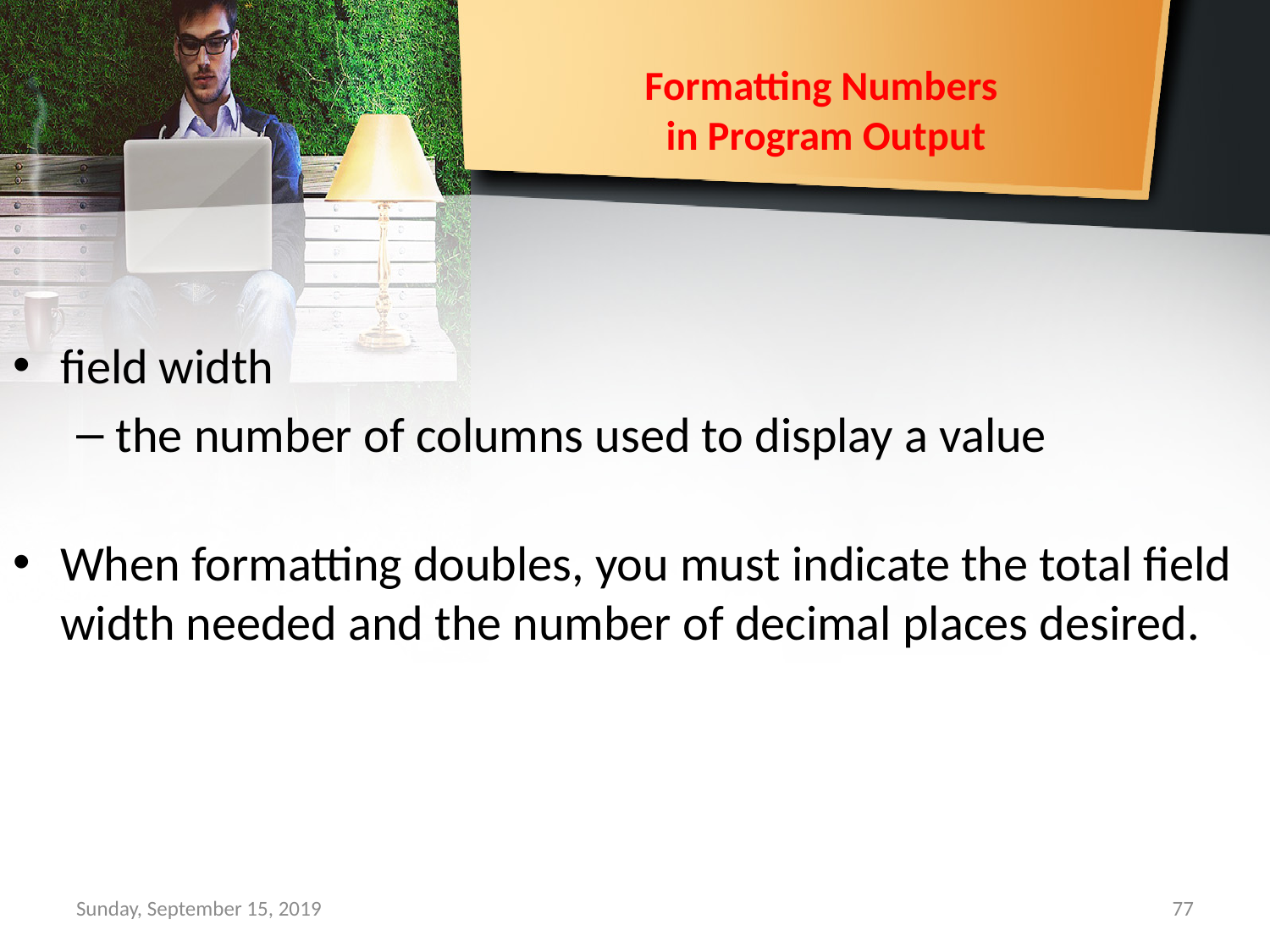

# Formatting Numbers in Program Output
field width
the number of columns used to display a value
When formatting doubles, you must indicate the total field width needed and the number of decimal places desired.
Sunday, September 15, 2019
77